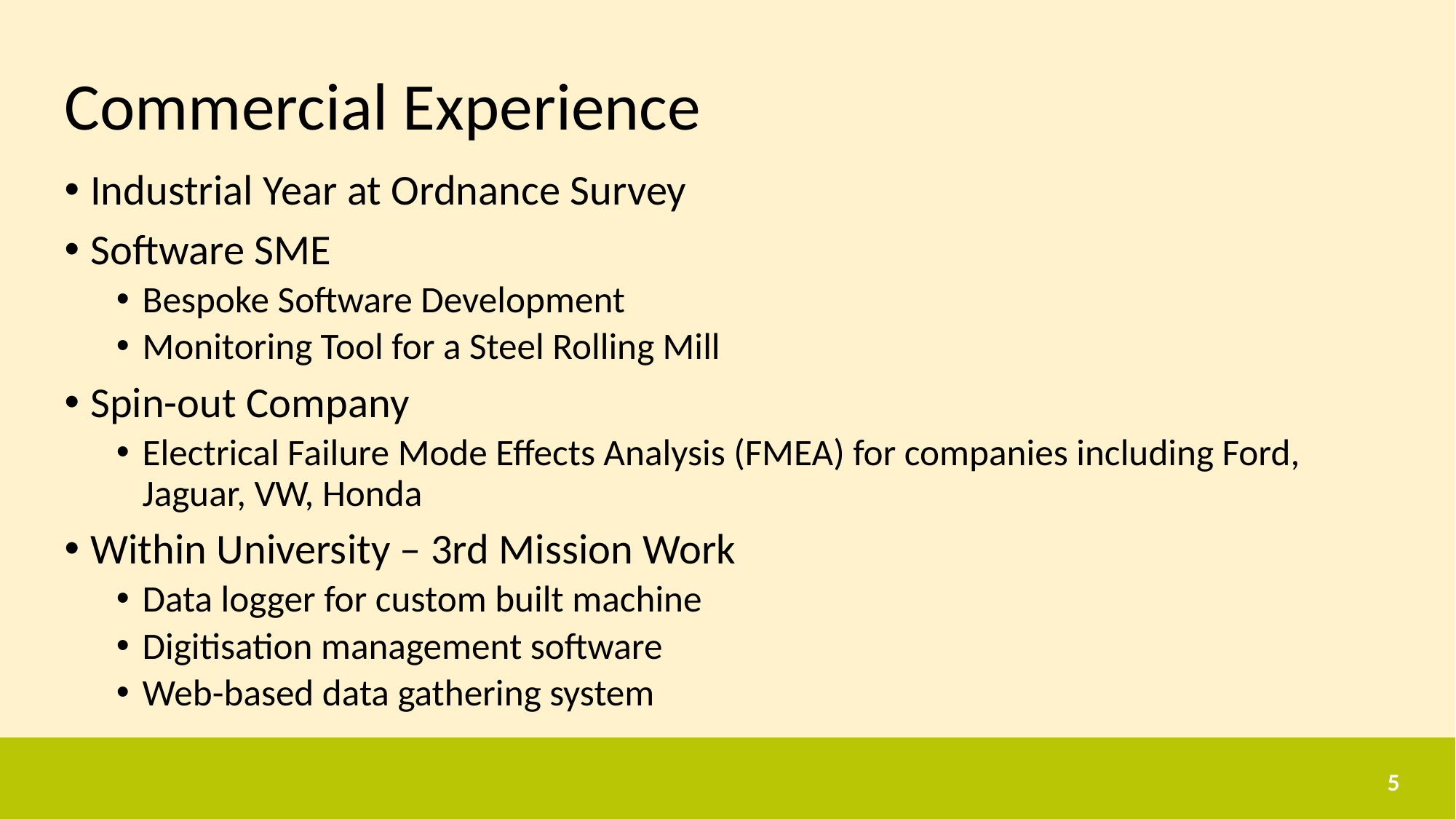

# Commercial Experience
Industrial Year at Ordnance Survey
Software SME
Bespoke Software Development
Monitoring Tool for a Steel Rolling Mill
Spin-out Company
Electrical Failure Mode Effects Analysis (FMEA) for companies including Ford, Jaguar, VW, Honda
Within University – 3rd Mission Work
Data logger for custom built machine
Digitisation management software
Web-based data gathering system

5